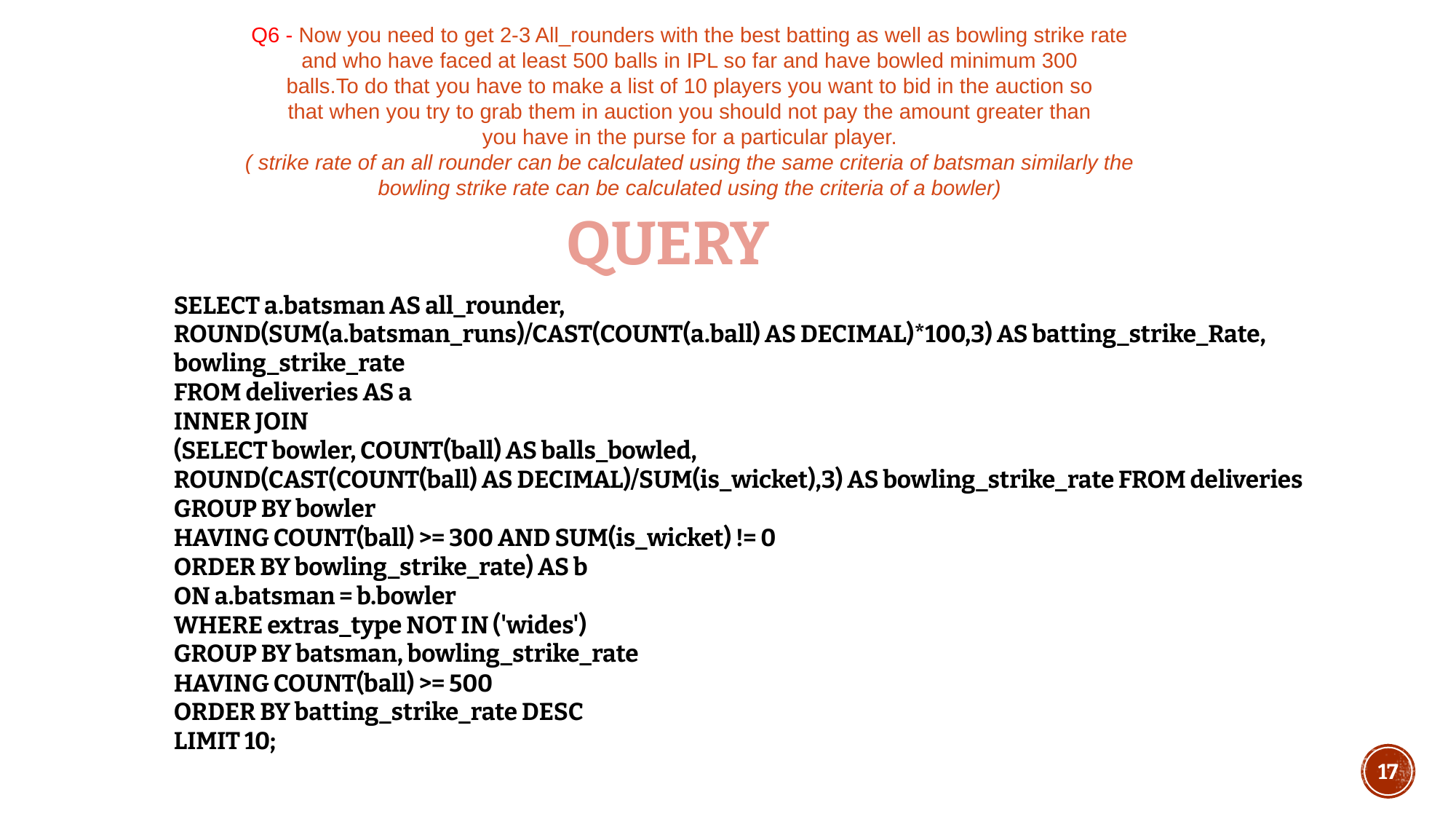

Q6 - Now you need to get 2-3 All_rounders with the best batting as well as bowling strike rate
and who have faced at least 500 balls in IPL so far and have bowled minimum 300
balls.To do that you have to make a list of 10 players you want to bid in the auction so
that when you try to grab them in auction you should not pay the amount greater than
you have in the purse for a particular player.
( strike rate of an all rounder can be calculated using the same criteria of batsman similarly the
bowling strike rate can be calculated using the criteria of a bowler)
QUERY
SELECT a.batsman AS all_rounder,
ROUND(SUM(a.batsman_runs)/CAST(COUNT(a.ball) AS DECIMAL)*100,3) AS batting_strike_Rate,
bowling_strike_rate
FROM deliveries AS a
INNER JOIN
(SELECT bowler, COUNT(ball) AS balls_bowled,
ROUND(CAST(COUNT(ball) AS DECIMAL)/SUM(is_wicket),3) AS bowling_strike_rate FROM deliveries
GROUP BY bowler
HAVING COUNT(ball) >= 300 AND SUM(is_wicket) != 0
ORDER BY bowling_strike_rate) AS b
ON a.batsman = b.bowler
WHERE extras_type NOT IN ('wides')
GROUP BY batsman, bowling_strike_rate
HAVING COUNT(ball) >= 500
ORDER BY batting_strike_rate DESC
LIMIT 10;
17